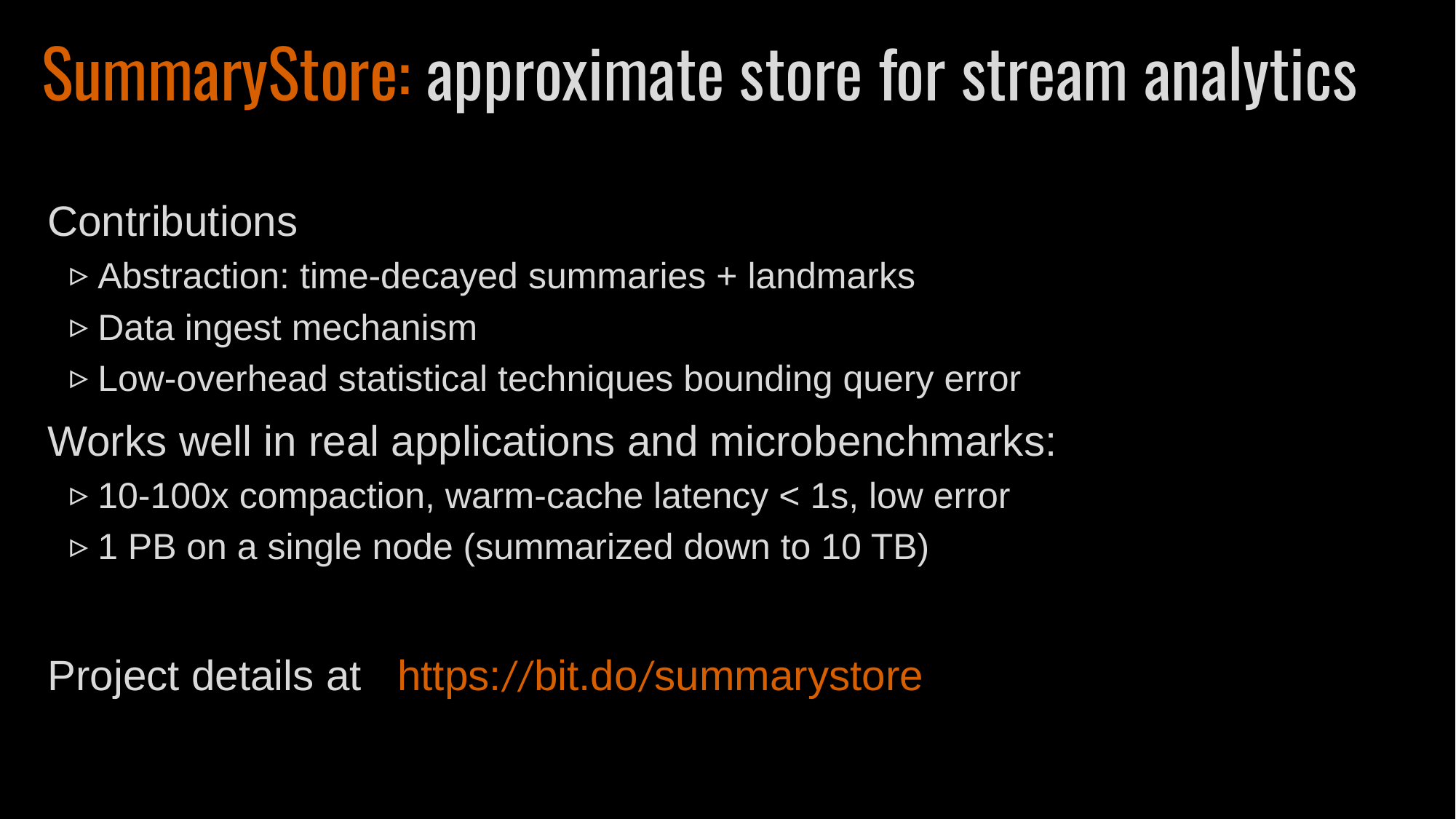

# SummaryStore: approximate store for stream analytics
Contributions
Abstraction: time-decayed summaries + landmarks
Data ingest mechanism
Low-overhead statistical techniques bounding query error
Works well in real applications and microbenchmarks:
10-100x compaction, warm-cache latency < 1s, low error
1 PB on a single node (summarized down to 10 TB)

Project details at   https://bit.do/summarystore